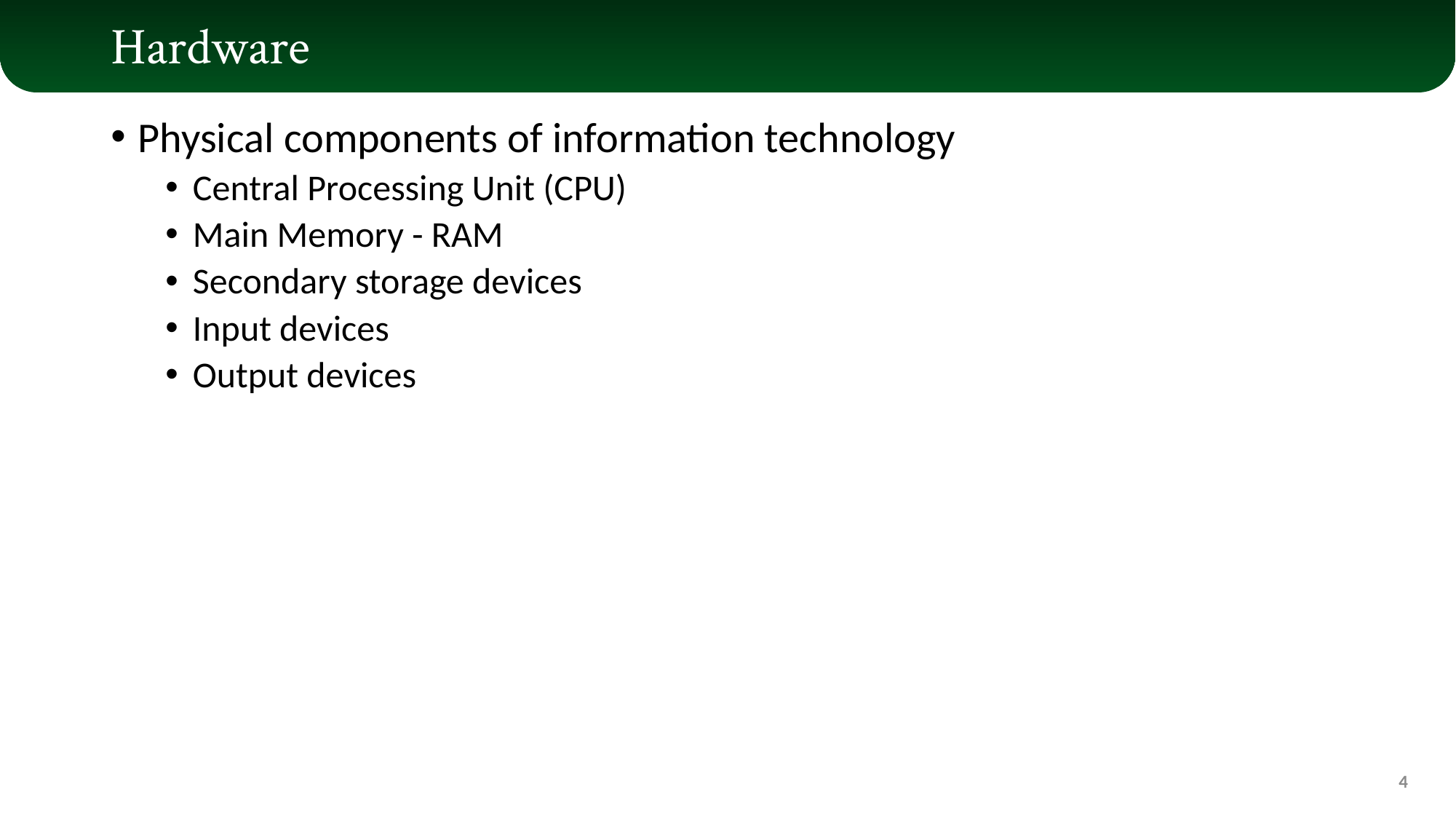

# Hardware
Physical components of information technology
Central Processing Unit (CPU)
Main Memory - RAM
Secondary storage devices
Input devices
Output devices
4